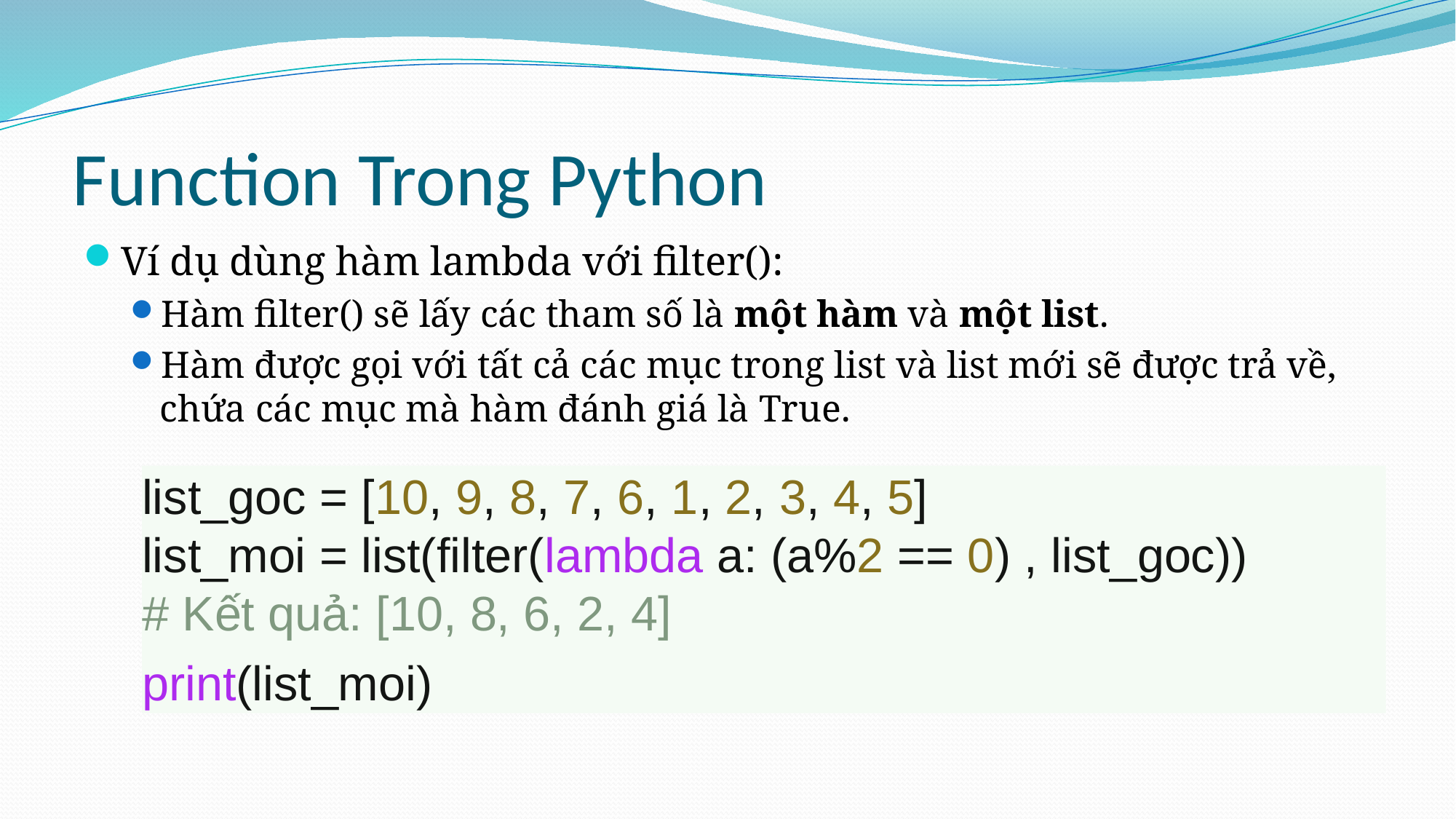

# Function Trong Python
Ví dụ dùng hàm lambda với filter():
Hàm filter() sẽ lấy các tham số là một hàm và một list.
Hàm được gọi với tất cả các mục trong list và list mới sẽ được trả về, chứa các mục mà hàm đánh giá là True.
list_goc = [10, 9, 8, 7, 6, 1, 2, 3, 4, 5]
list_moi = list(filter(lambda a: (a%2 == 0) , list_goc))
# Kết quả: [10, 8, 6, 2, 4]
print(list_moi)